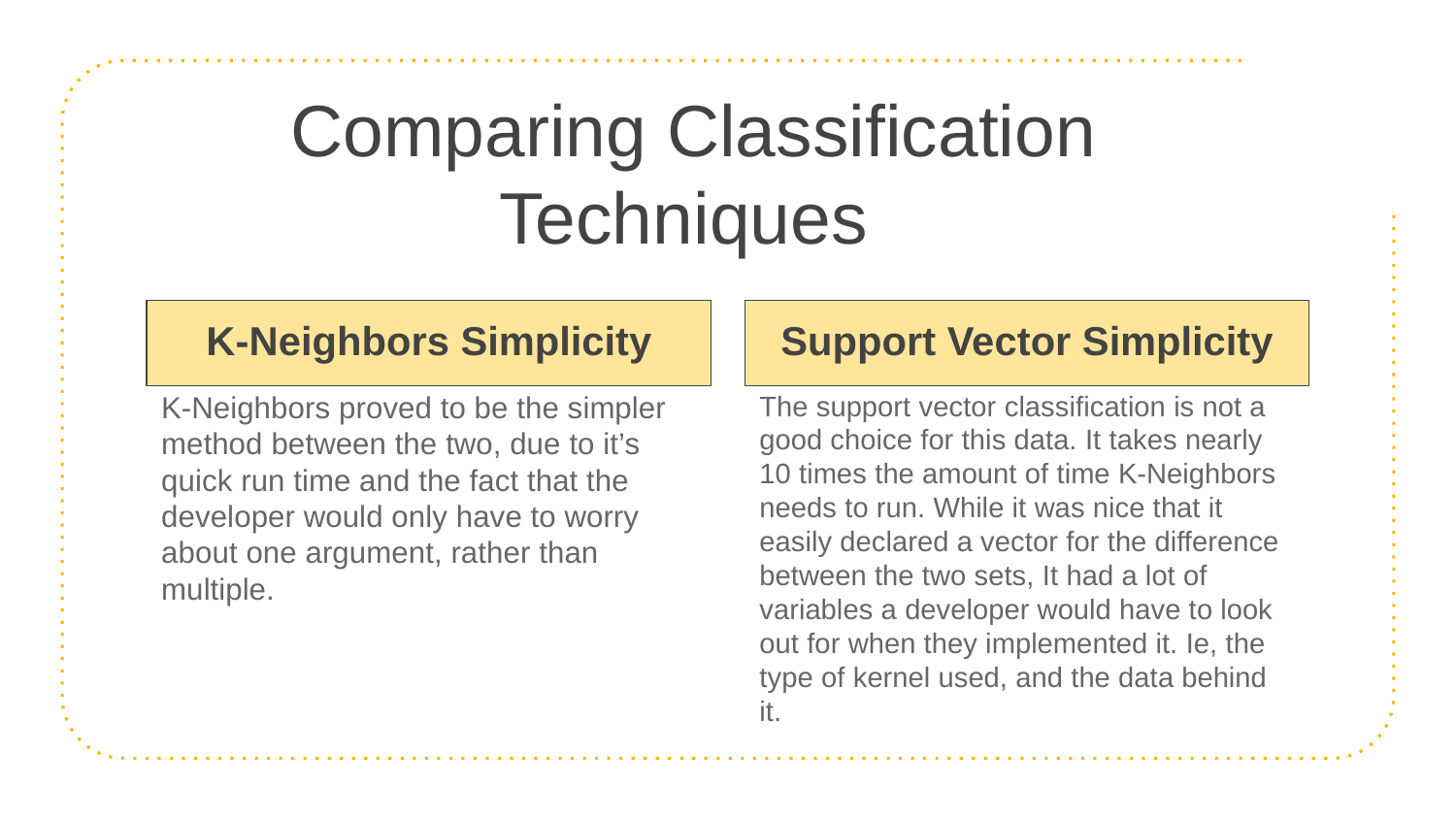

# Comparing Classification Techniques
K-Neighbors Simplicity
Support Vector Simplicity
K-Neighbors proved to be the simpler method between the two, due to it’s quick run time and the fact that the developer would only have to worry about one argument, rather than multiple.
The support vector classification is not a good choice for this data. It takes nearly 10 times the amount of time K-Neighbors needs to run. While it was nice that it easily declared a vector for the difference between the two sets, It had a lot of variables a developer would have to look out for when they implemented it. Ie, the type of kernel used, and the data behind it.